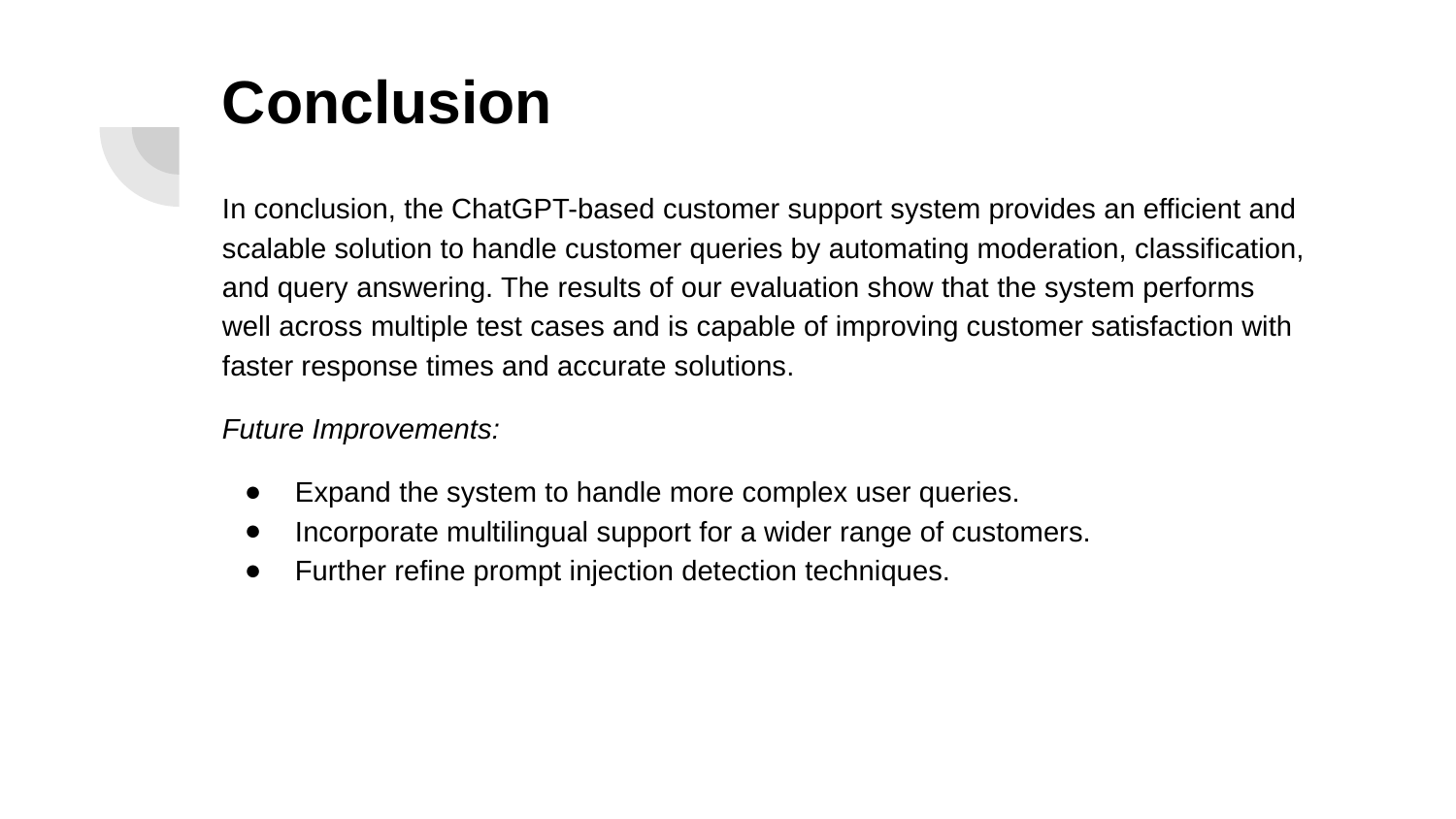

# Conclusion
In conclusion, the ChatGPT-based customer support system provides an efficient and scalable solution to handle customer queries by automating moderation, classification, and query answering. The results of our evaluation show that the system performs well across multiple test cases and is capable of improving customer satisfaction with faster response times and accurate solutions.
Future Improvements:
Expand the system to handle more complex user queries.
Incorporate multilingual support for a wider range of customers.
Further refine prompt injection detection techniques.